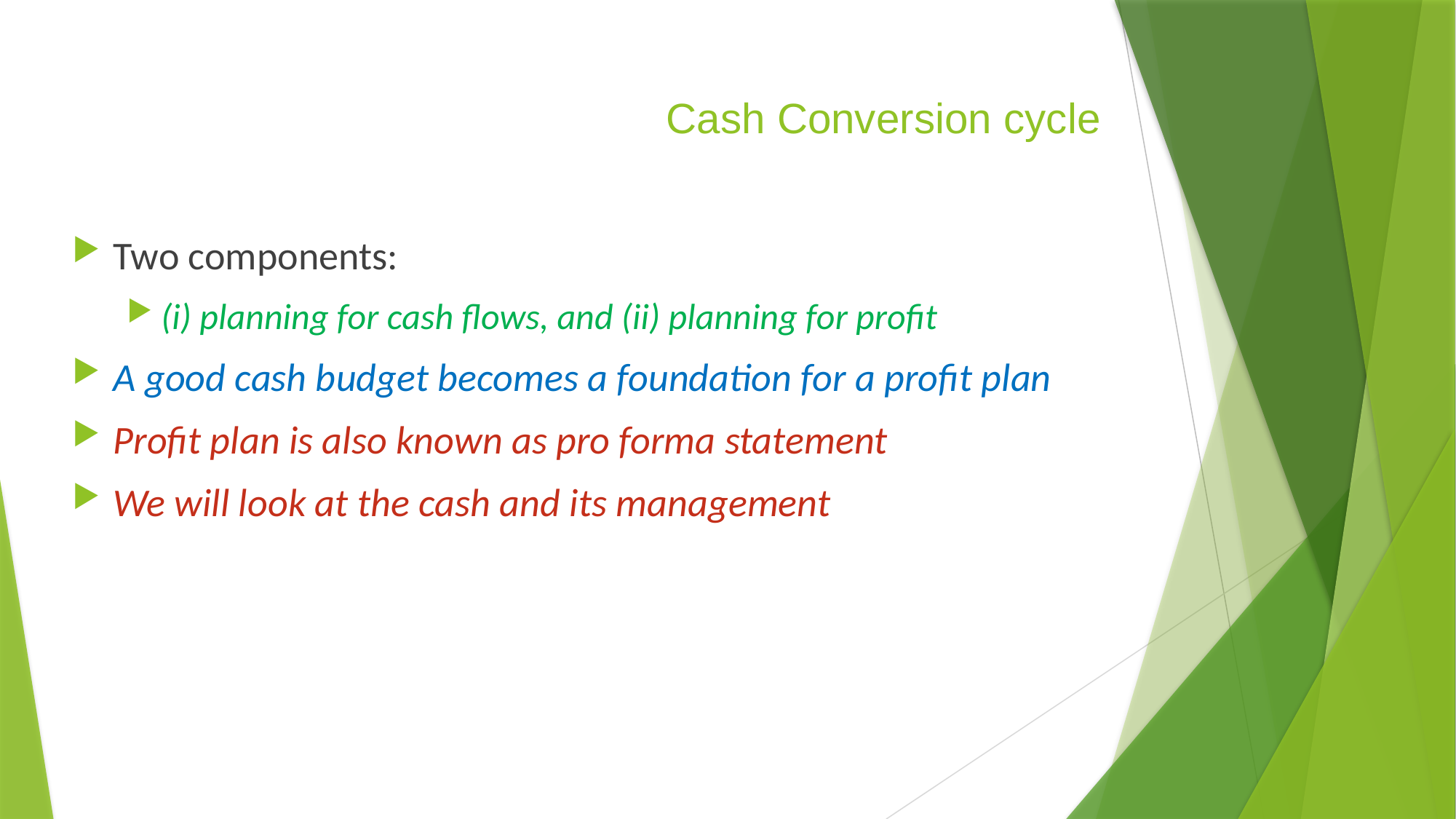

# Cash Conversion cycle

Two components:
(i) planning for cash flows, and (ii) planning for profit
A good cash budget becomes a foundation for a profit plan
Profit plan is also known as pro forma statement
We will look at the cash and its management